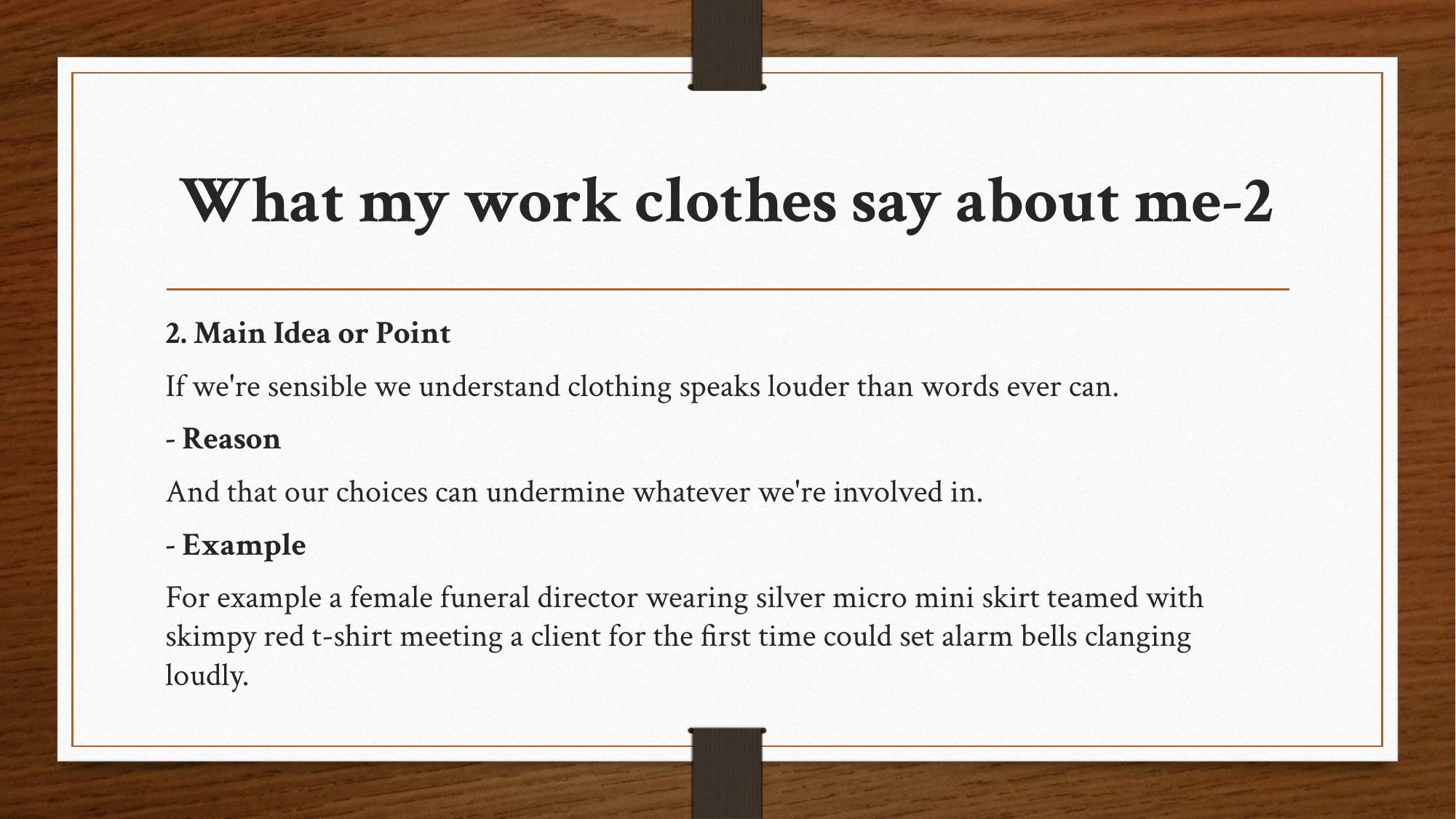

# What my work clothes say about me-2
2. Main Idea or Point
If we're sensible we understand clothing speaks louder than words ever can.
- Reason
And that our choices can undermine whatever we're involved in.
- Example
For example a female funeral director wearing silver micro mini skirt teamed with skimpy red t-shirt meeting a client for the first time could set alarm bells clanging loudly.